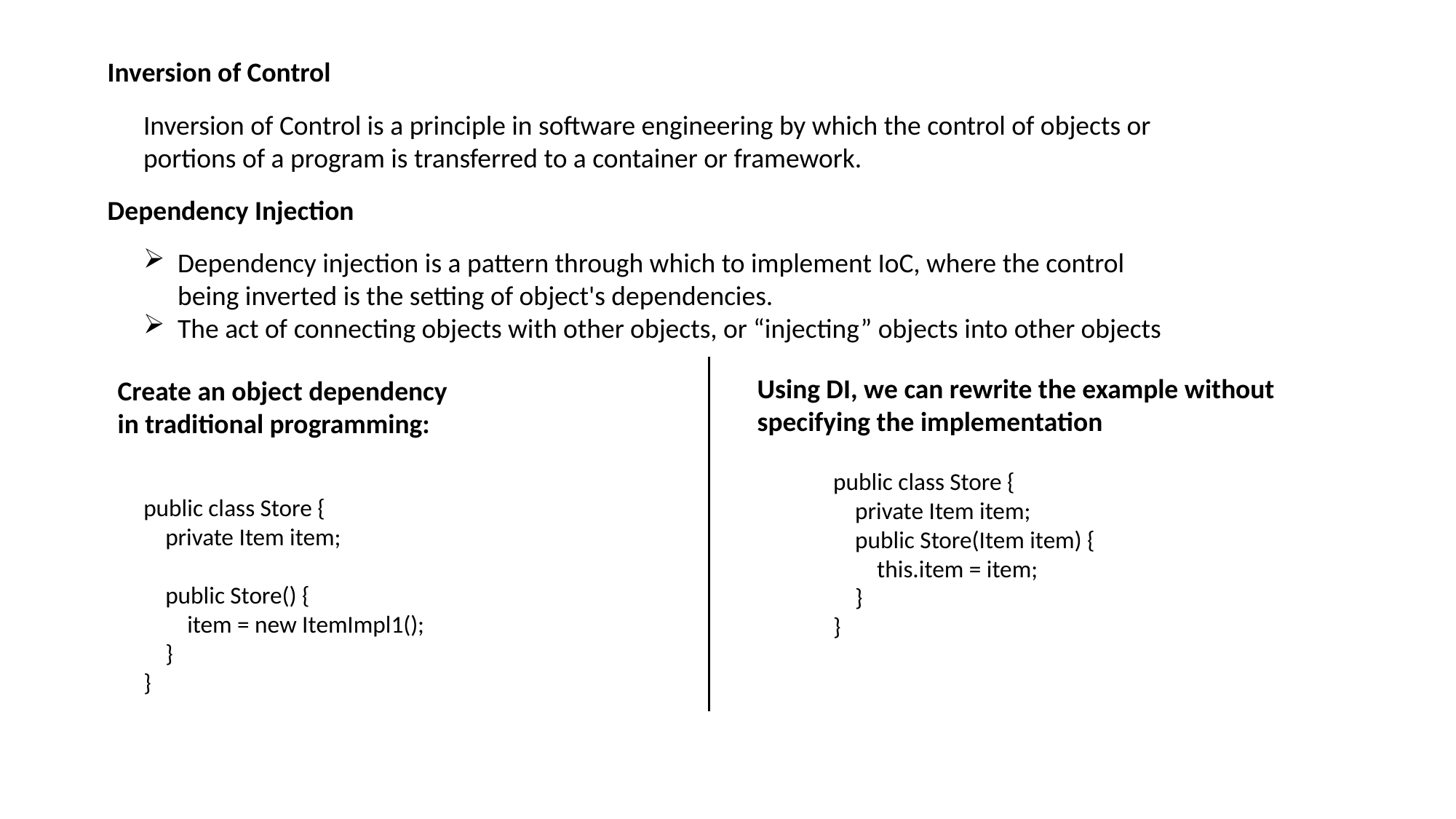

Inversion of Control
Inversion of Control is a principle in software engineering by which the control of objects or portions of a program is transferred to a container or framework.
Dependency Injection
Dependency injection is a pattern through which to implement IoC, where the control being inverted is the setting of object's dependencies.
The act of connecting objects with other objects, or “injecting” objects into other objects
Using DI, we can rewrite the example without specifying the implementation
Create an object dependency
in traditional programming:
public class Store {
    private Item item;
    public Store(Item item) {
        this.item = item;
    }
}
public class Store {
    private Item item;

    public Store() {
        item = new ItemImpl1();
    }
}